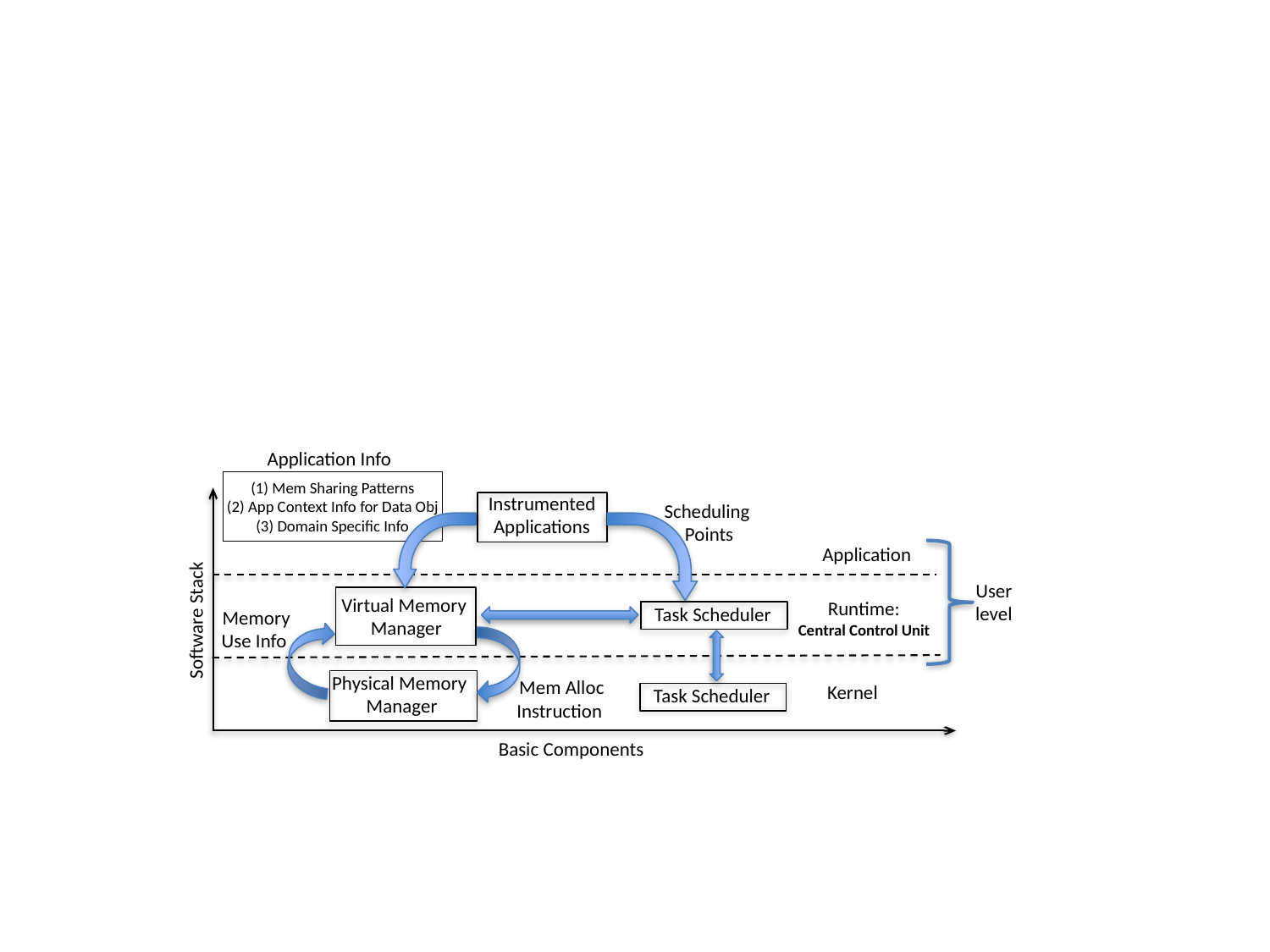

Application Info
(1) Mem Sharing Patterns
(2) App Context Info for Data Obj
(3) Domain Specific Info
Instrumented
Applications

Scheduling
Points

Application

User level
Virtual Memory
Manager

Runtime:
Central Control Unit
Task Scheduler

Software Stack
 Memory
Use Info

Physical Memory
Manager

 Mem Alloc
Instruction
Kernel
Task Scheduler

Basic Components